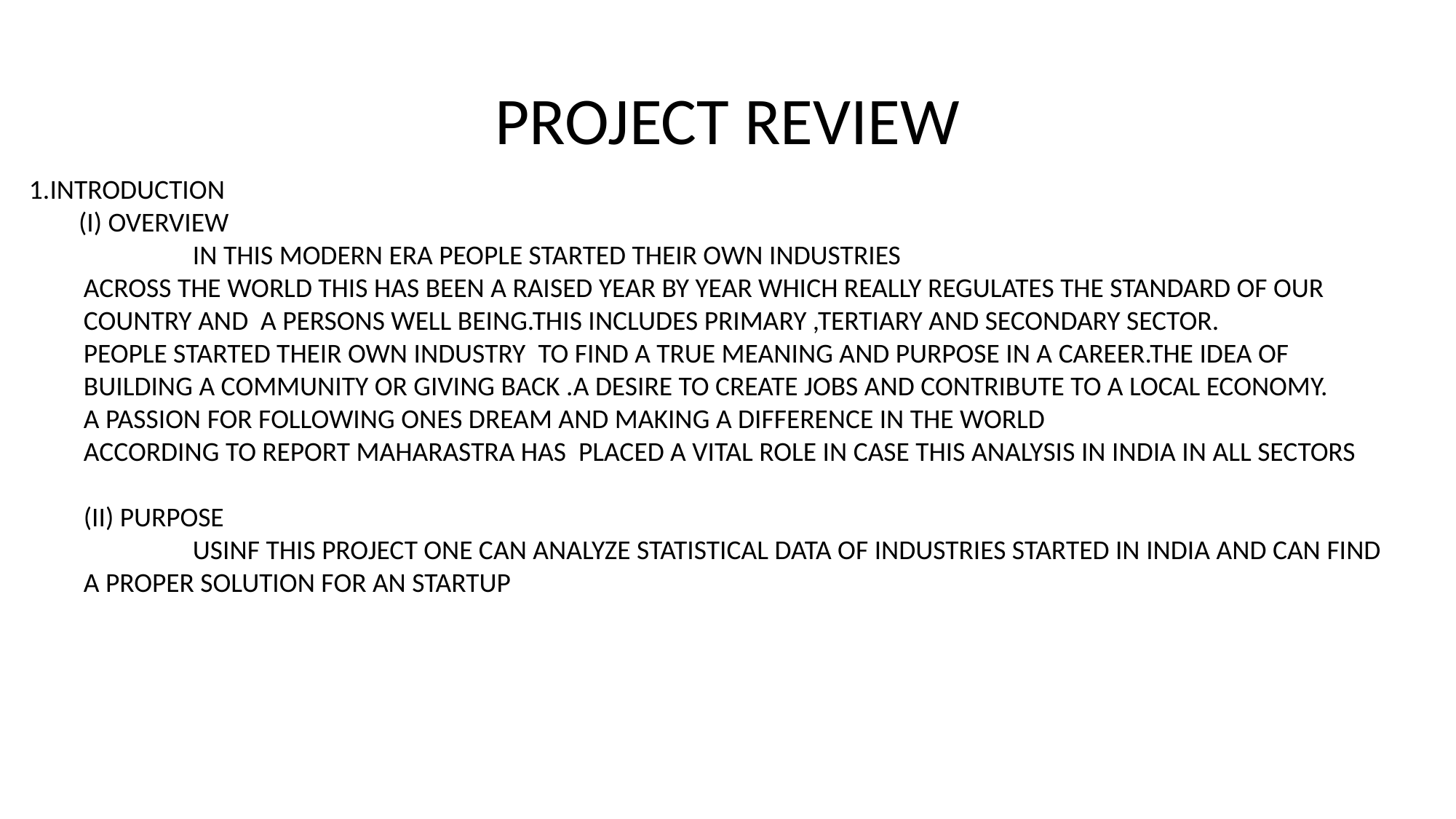

# PROJECT REVIEW
1.INTRODUCTION
        (I) OVERVIEW
	IN THIS MODERN ERA PEOPLE STARTED THEIR OWN INDUSTRIES
ACROSS THE WORLD THIS HAS BEEN A RAISED YEAR BY YEAR WHICH REALLY REGULATES THE STANDARD OF OUR COUNTRY AND  A PERSONS WELL BEING.THIS INCLUDES PRIMARY ,TERTIARY AND SECONDARY SECTOR.
PEOPLE STARTED THEIR OWN INDUSTRY  TO FIND A TRUE MEANING AND PURPOSE IN A CAREER.THE IDEA OF BUILDING A COMMUNITY OR GIVING BACK .A DESIRE TO CREATE JOBS AND CONTRIBUTE TO A LOCAL ECONOMY.
A PASSION FOR FOLLOWING ONES DREAM AND MAKING A DIFFERENCE IN THE WORLD
ACCORDING TO REPORT MAHARASTRA HAS  PLACED A VITAL ROLE IN CASE THIS ANALYSIS IN INDIA IN ALL SECTORS

(II) PURPOSE
	USINF THIS PROJECT ONE CAN ANALYZE STATISTICAL DATA OF INDUSTRIES STARTED IN INDIA AND CAN FIND A PROPER SOLUTION FOR AN STARTUP